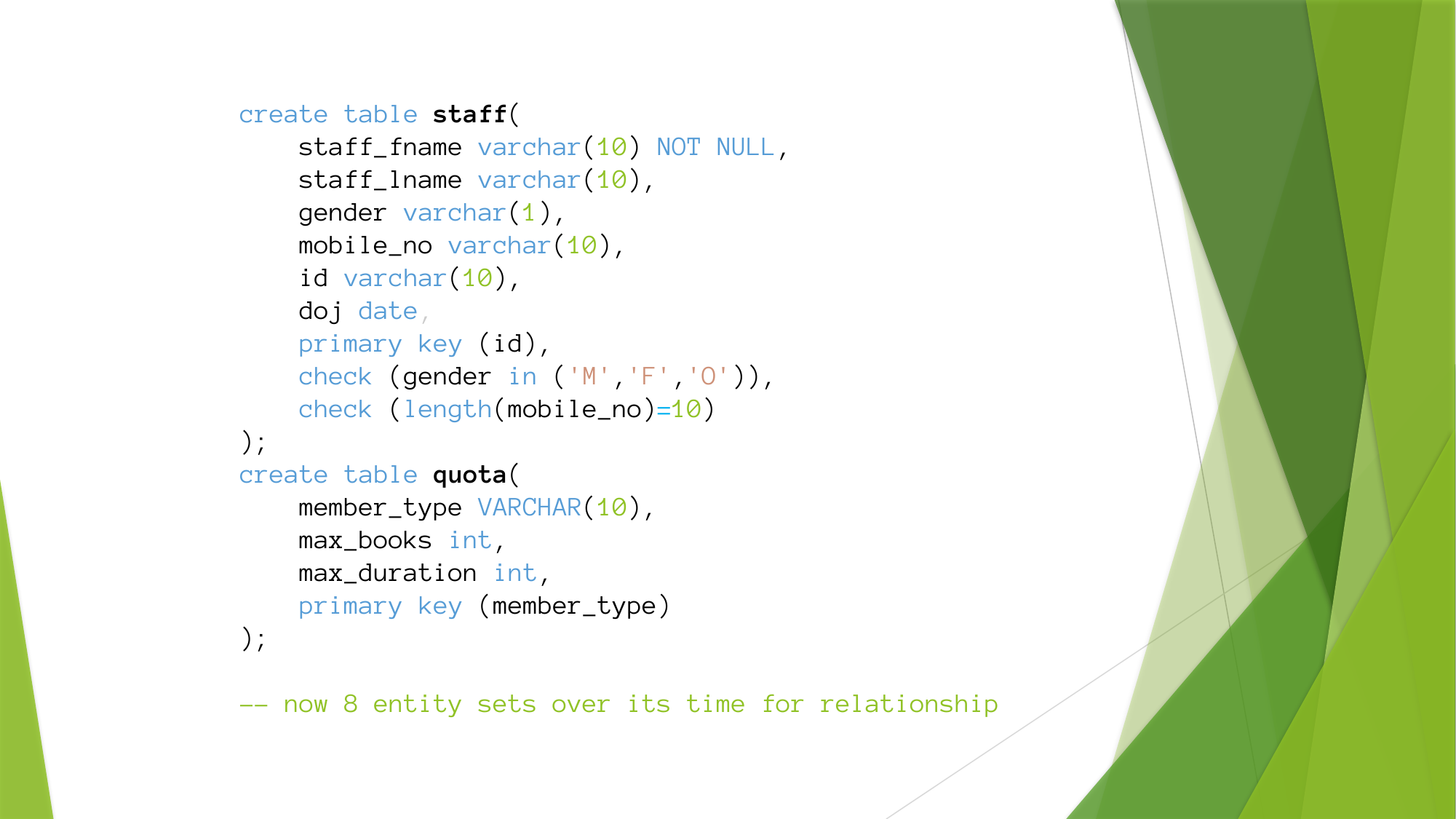

create table staff(
    staff_fname varchar(10) NOT NULL,
    staff_lname varchar(10),
    gender varchar(1),
    mobile_no varchar(10),
    id varchar(10),
    doj date,
    primary key (id),
    check (gender in ('M','F','O')),
    check (length(mobile_no)=10)
);
create table quota(
    member_type VARCHAR(10),
    max_books int,
    max_duration int,
    primary key (member_type)
);
-- now 8 entity sets over its time for relationship